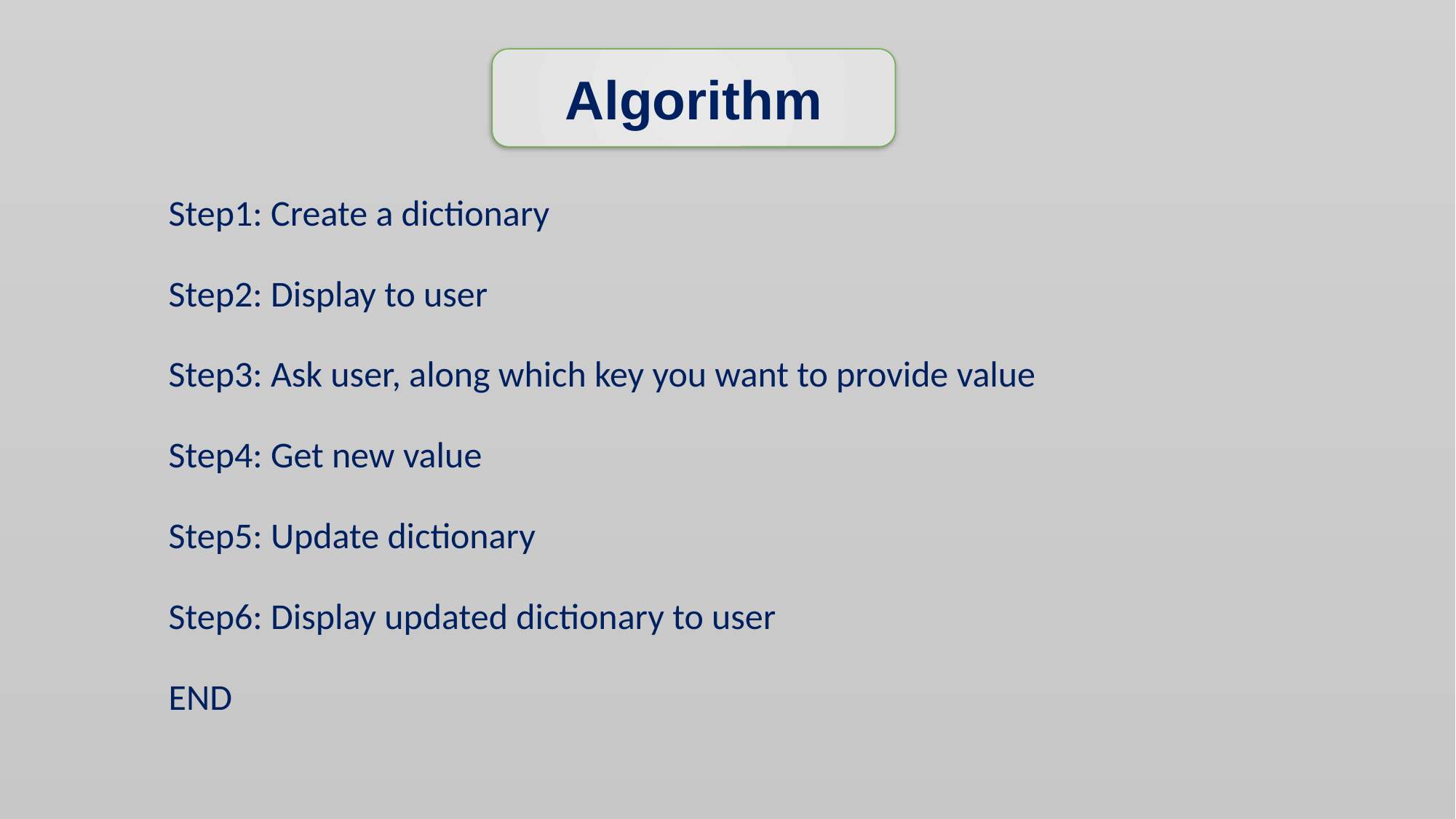

Algorithm
# Step1: Create a dictionary
Step2: Display to user
Step3: Ask user, along which key you want to provide value
Step4: Get new value
Step5: Update dictionary
Step6: Display updated dictionary to user
END